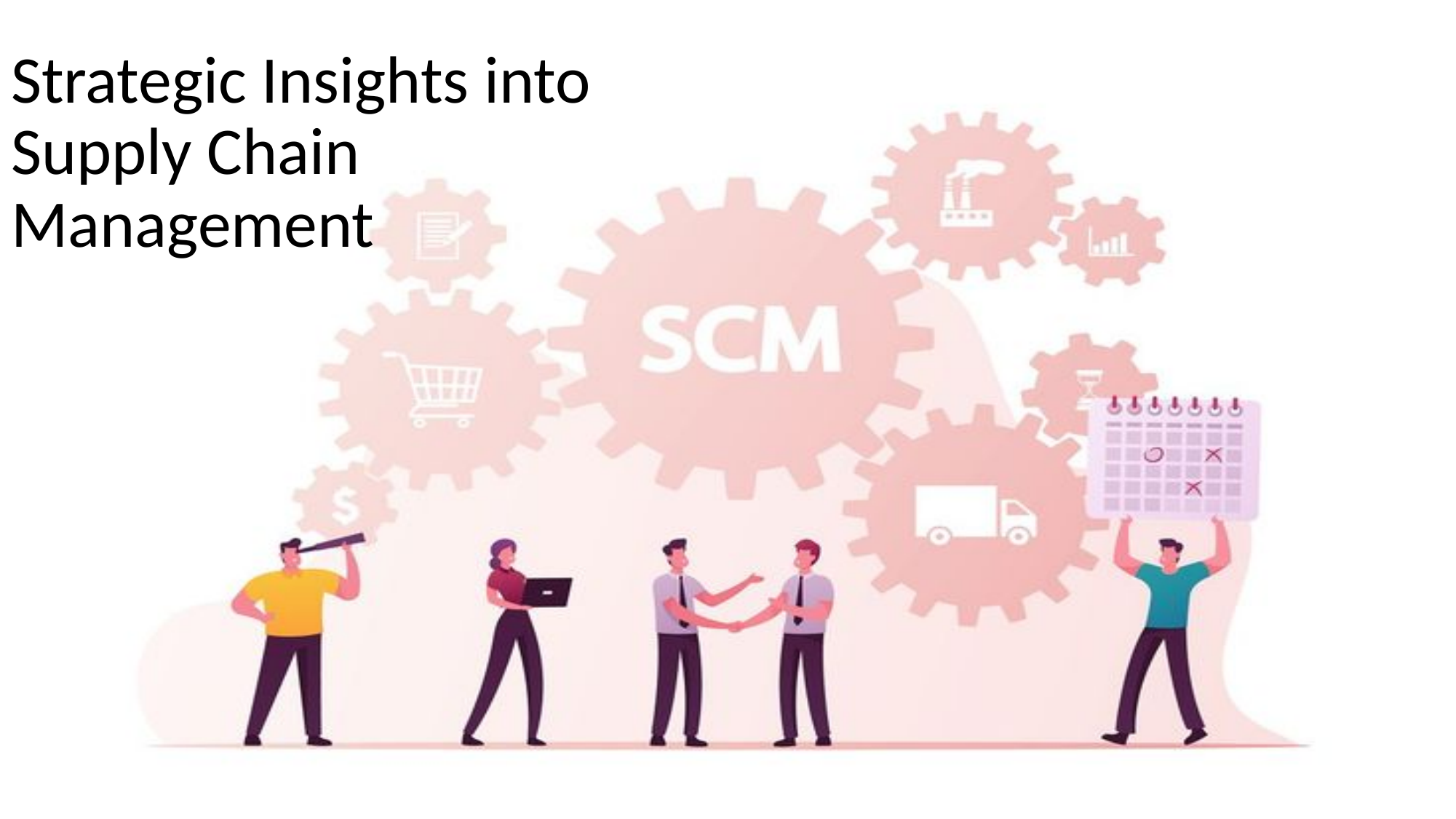

# Strategic Insights into Supply Chain Management